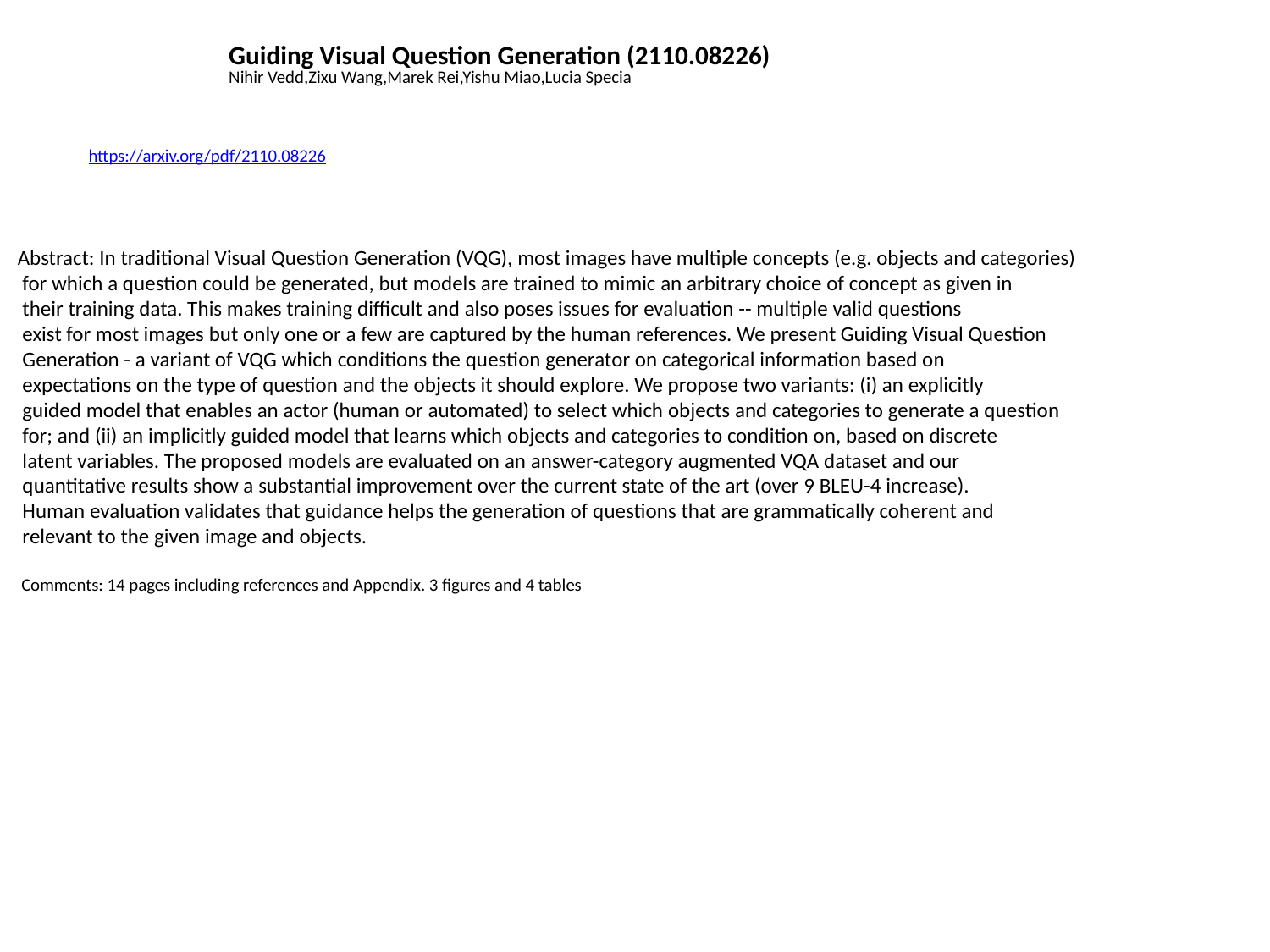

Guiding Visual Question Generation (2110.08226)
Nihir Vedd,Zixu Wang,Marek Rei,Yishu Miao,Lucia Specia

https://arxiv.org/pdf/2110.08226

Abstract: In traditional Visual Question Generation (VQG), most images have multiple concepts (e.g. objects and categories)
 for which a question could be generated, but models are trained to mimic an arbitrary choice of concept as given in
 their training data. This makes training difficult and also poses issues for evaluation -- multiple valid questions
 exist for most images but only one or a few are captured by the human references. We present Guiding Visual Question
 Generation - a variant of VQG which conditions the question generator on categorical information based on
 expectations on the type of question and the objects it should explore. We propose two variants: (i) an explicitly
 guided model that enables an actor (human or automated) to select which objects and categories to generate a question
 for; and (ii) an implicitly guided model that learns which objects and categories to condition on, based on discrete
 latent variables. The proposed models are evaluated on an answer-category augmented VQA dataset and our
 quantitative results show a substantial improvement over the current state of the art (over 9 BLEU-4 increase).
 Human evaluation validates that guidance helps the generation of questions that are grammatically coherent and
 relevant to the given image and objects.
 Comments: 14 pages including references and Appendix. 3 figures and 4 tables